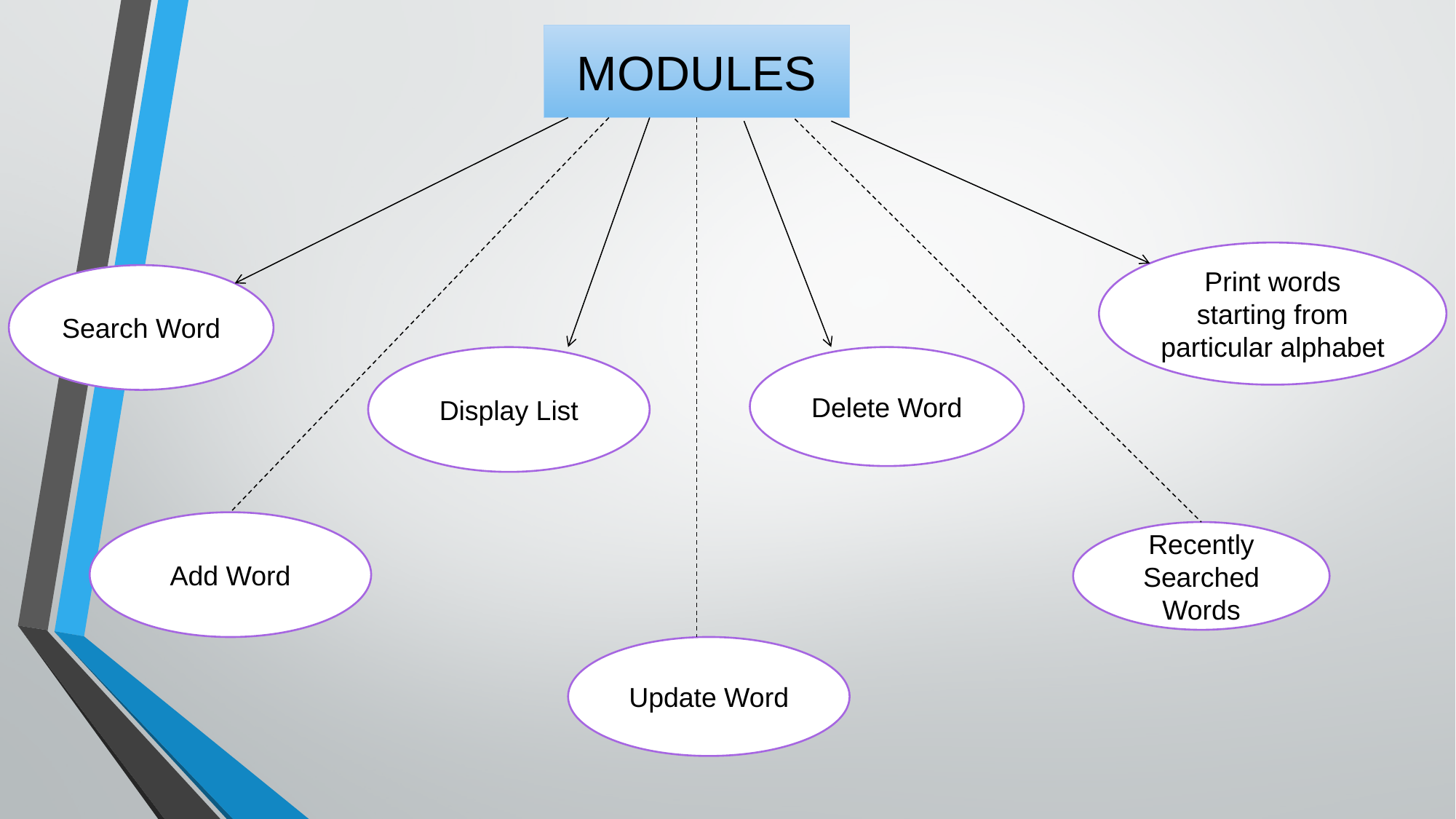

MODULES
Print words starting from particular alphabet
Search Word
Display List
Delete Word
Add Word
Recently Searched Words
Update Word